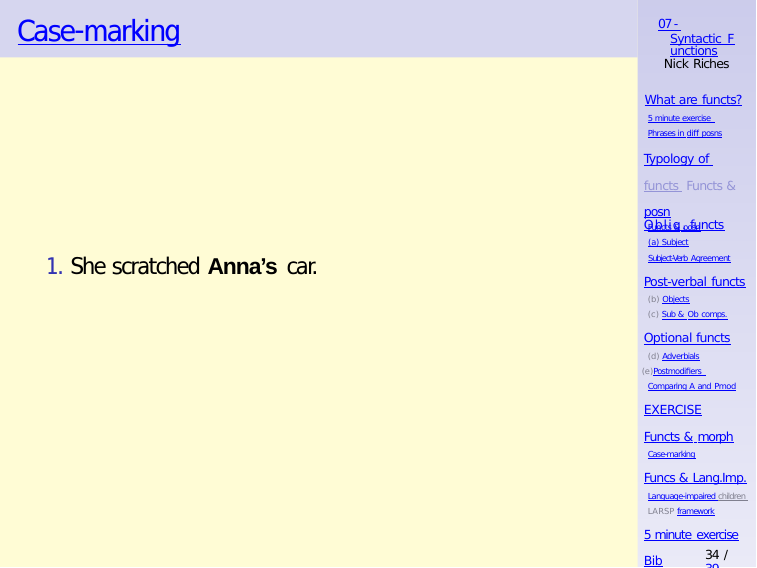

# Case-marking
07 - Syntactic  Functions
Nick Riches

What are functs?
5 minute exercise  Phrases in diff posns
Typology of functs  Functs & posn
Functs & posn
Oblig. functs
(a) Subject
Subject-Verb Agreement
1. She scratched Anna’s car.
Post-verbal functs
Objects
Sub & Ob comps.
Optional functs
Adverbials
Postmodifiers  Comparing A and Pmod

EXERCISE
Functs & morph
Case-marking
Funcs & Lang.Imp.
Language-impaired children  LARSP framework
5 minute exercise
34 / 39
Bib